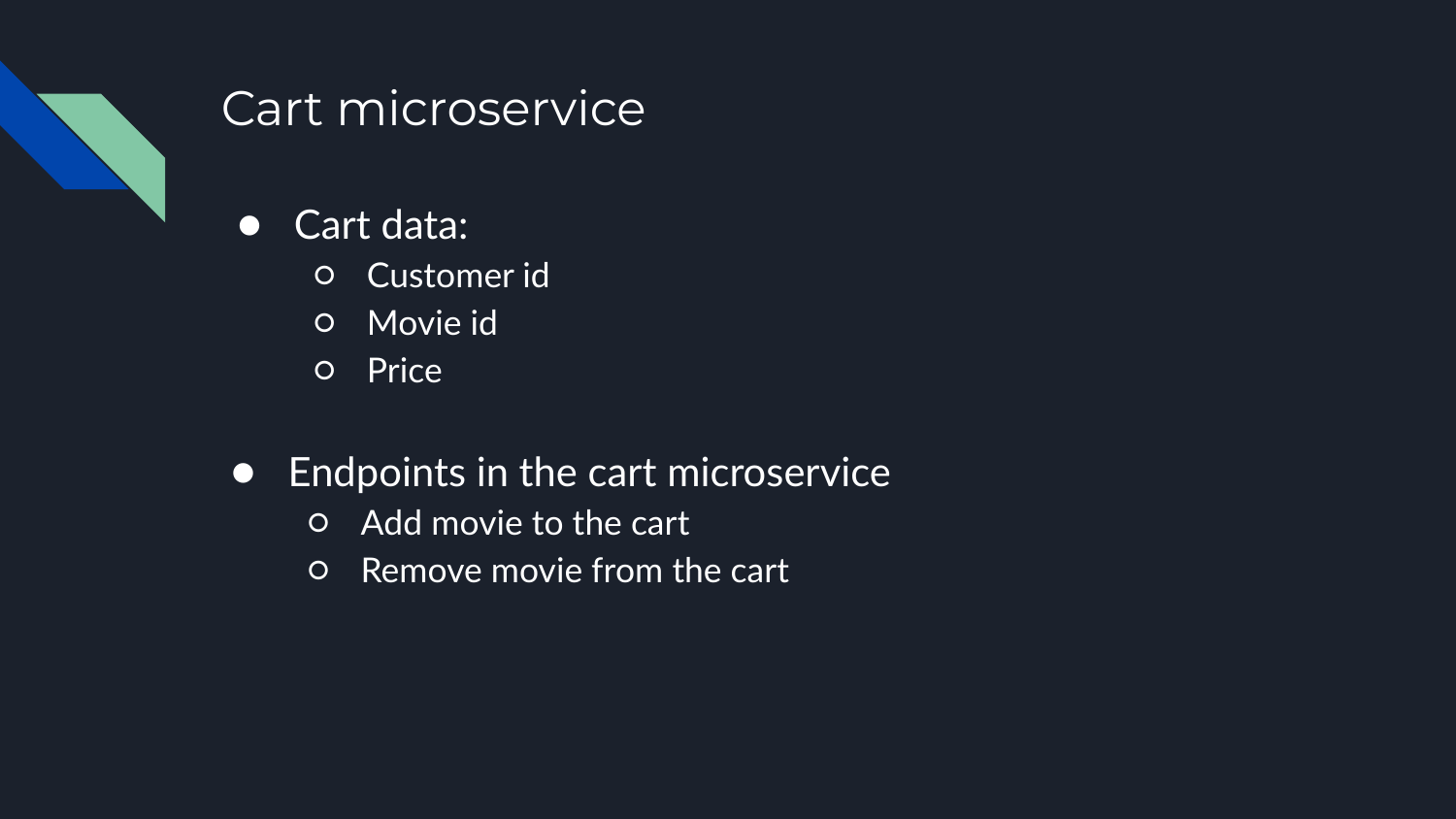

# Cart microservice
Cart data:
Customer id
Movie id
Price
Endpoints in the cart microservice
Add movie to the cart
Remove movie from the cart